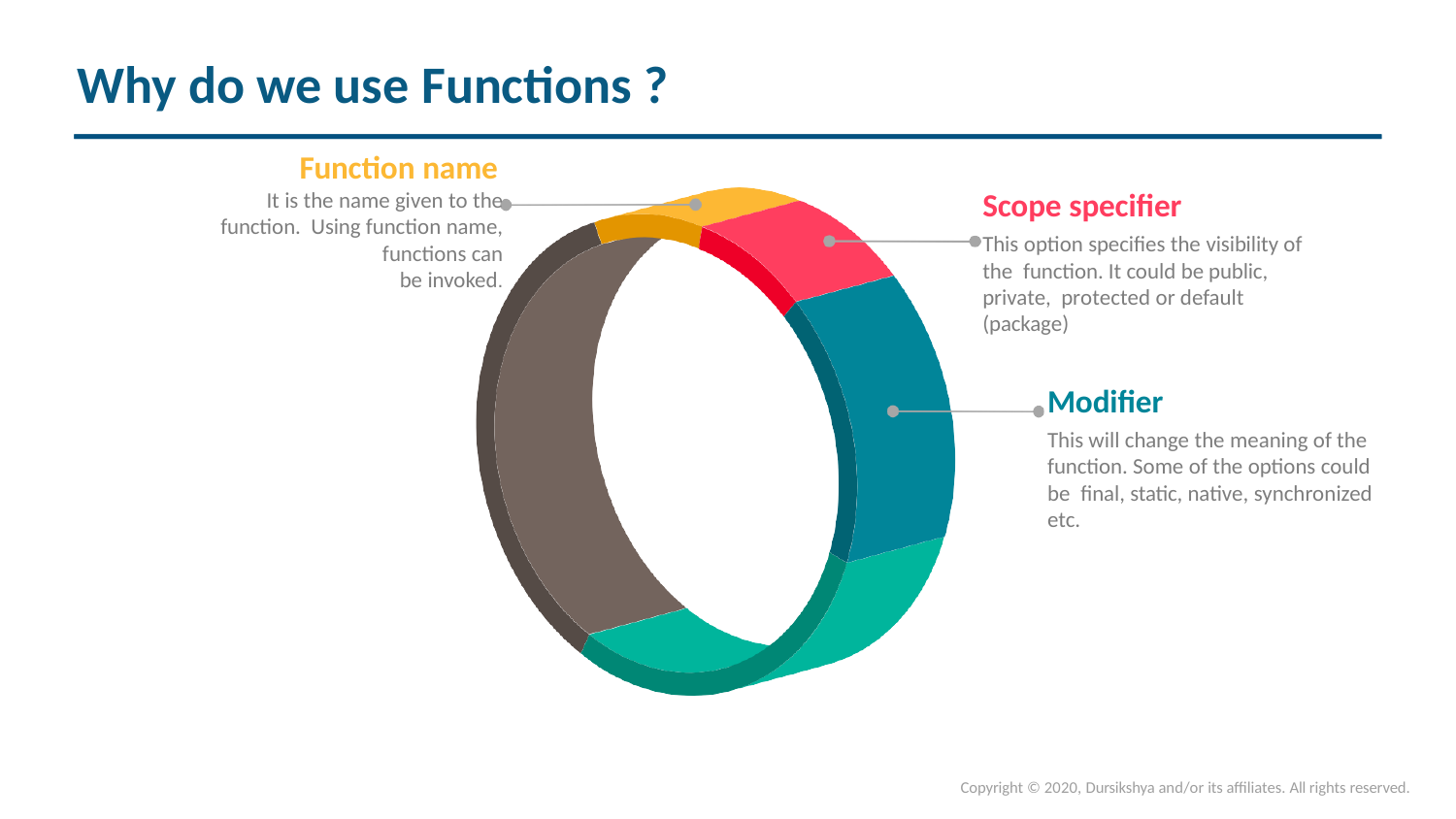

# Why do we use Functions ?

Function name
It is the name given to the function.  Using function name, functions can
be invoked.
Scope specifier
This option specifies the visibility of the  function. It could be public, private,  protected or default (package)

Modifier
This will change the meaning of the  function. Some of the options could be  final, static, native, synchronized etc.

Copyright © 2020, Dursikshya and/or its affiliates. All rights reserved.